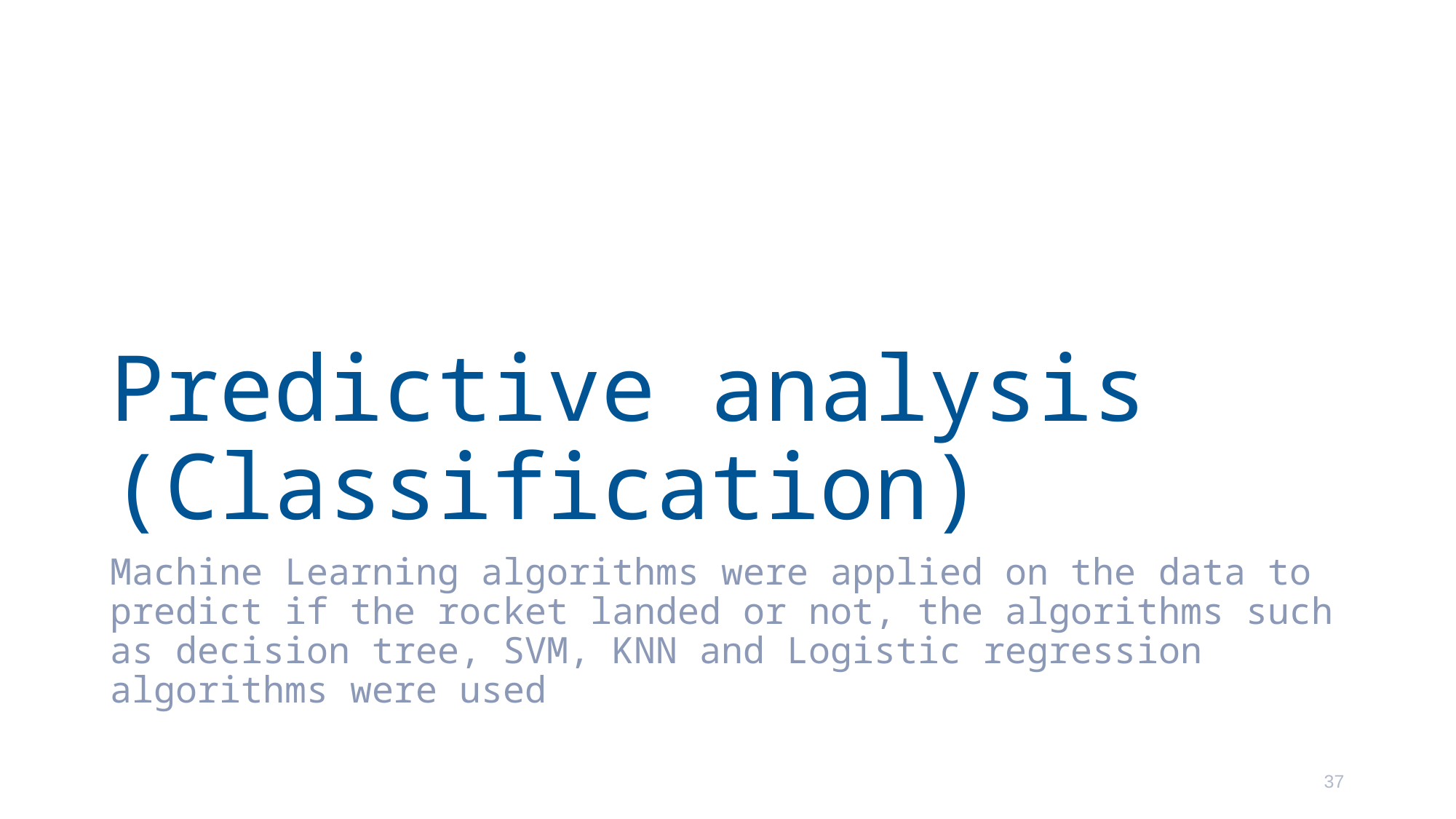

# Predictive analysis (Classification)
Machine Learning algorithms were applied on the data to predict if the rocket landed or not, the algorithms such as decision tree, SVM, KNN and Logistic regression algorithms were used
37